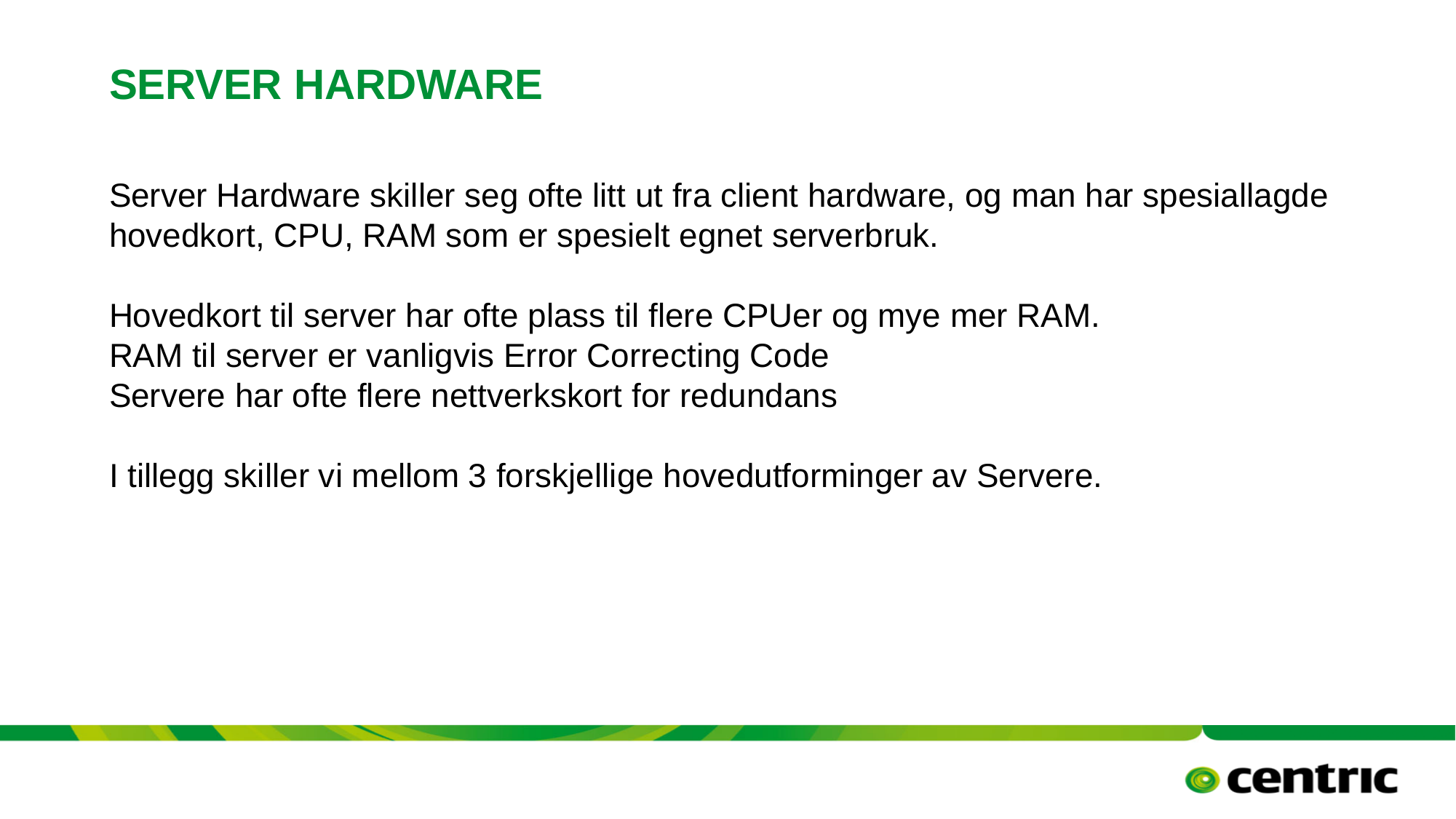

# Server hardware
Server Hardware skiller seg ofte litt ut fra client hardware, og man har spesiallagde hovedkort, CPU, RAM som er spesielt egnet serverbruk.

Hovedkort til server har ofte plass til flere CPUer og mye mer RAM.
RAM til server er vanligvis Error Correcting Code
Servere har ofte flere nettverkskort for redundans

I tillegg skiller vi mellom 3 forskjellige hovedutforminger av Servere.